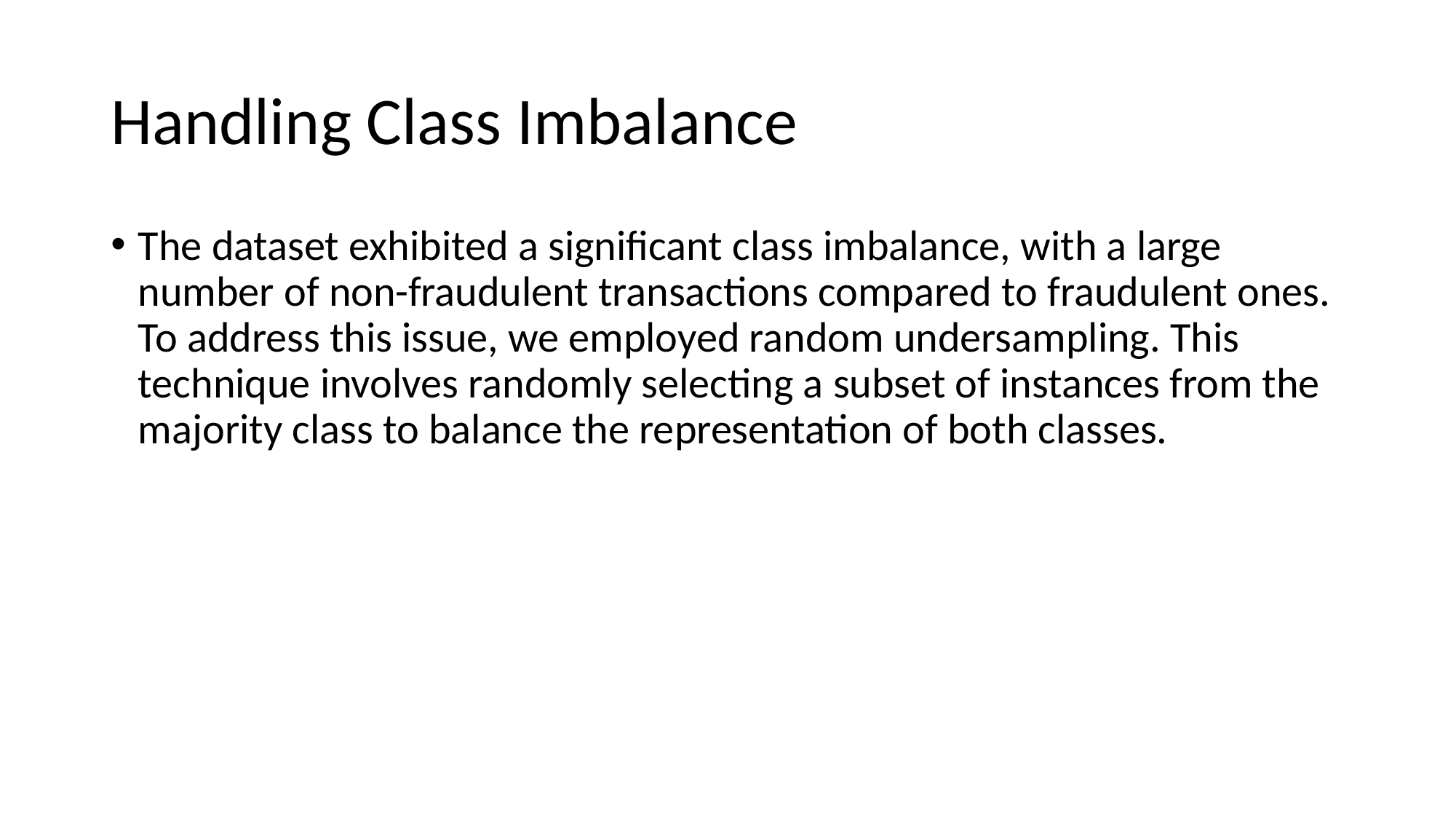

# Handling Class Imbalance
The dataset exhibited a significant class imbalance, with a large number of non-fraudulent transactions compared to fraudulent ones. To address this issue, we employed random undersampling. This technique involves randomly selecting a subset of instances from the majority class to balance the representation of both classes.